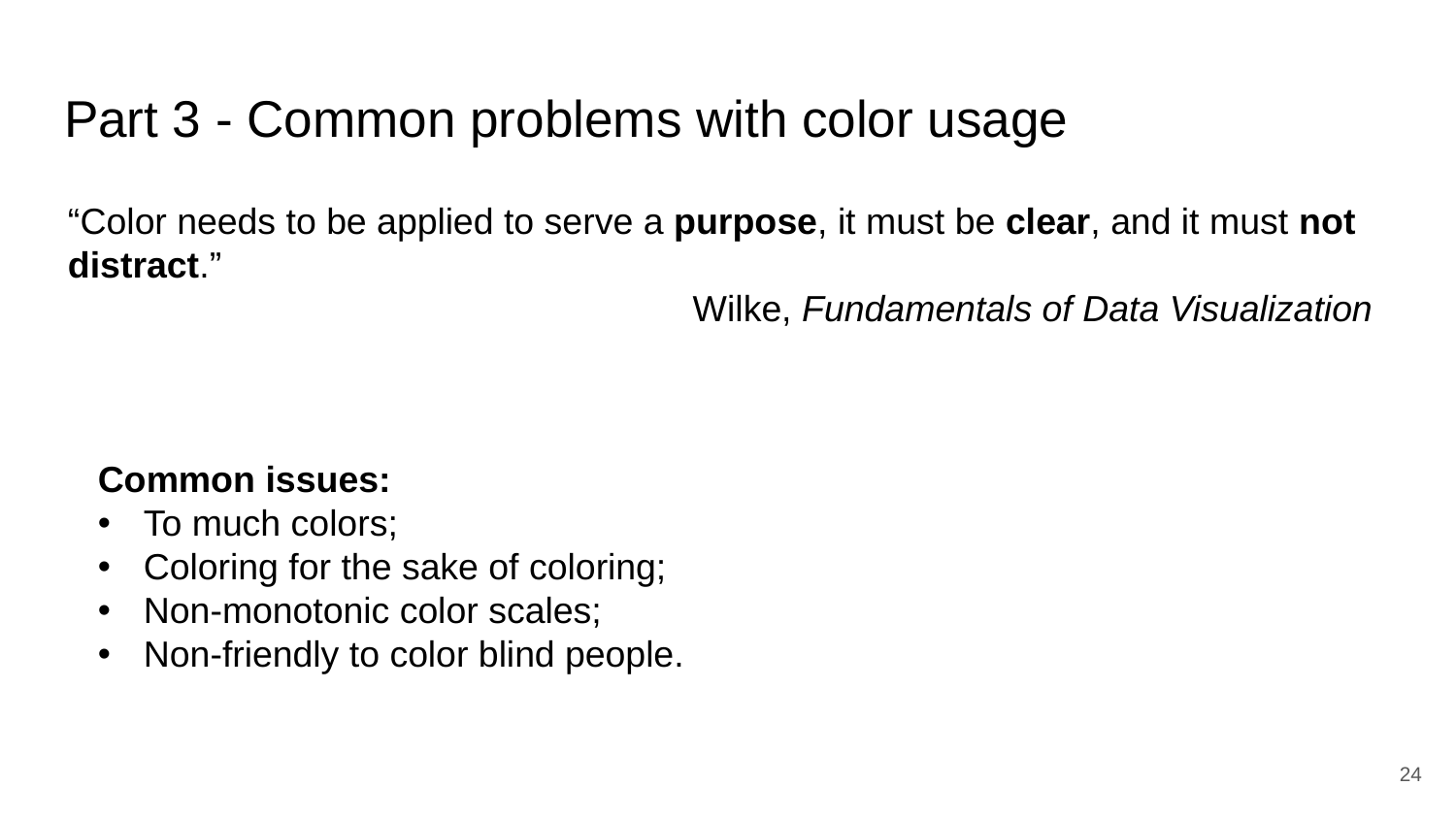

# Part 3 - Common problems with color usage
“Color needs to be applied to serve a purpose, it must be clear, and it must not distract.”
Wilke, Fundamentals of Data Visualization
Common issues:
To much colors;
Coloring for the sake of coloring;
Non-monotonic color scales;
Non-friendly to color blind people.
24